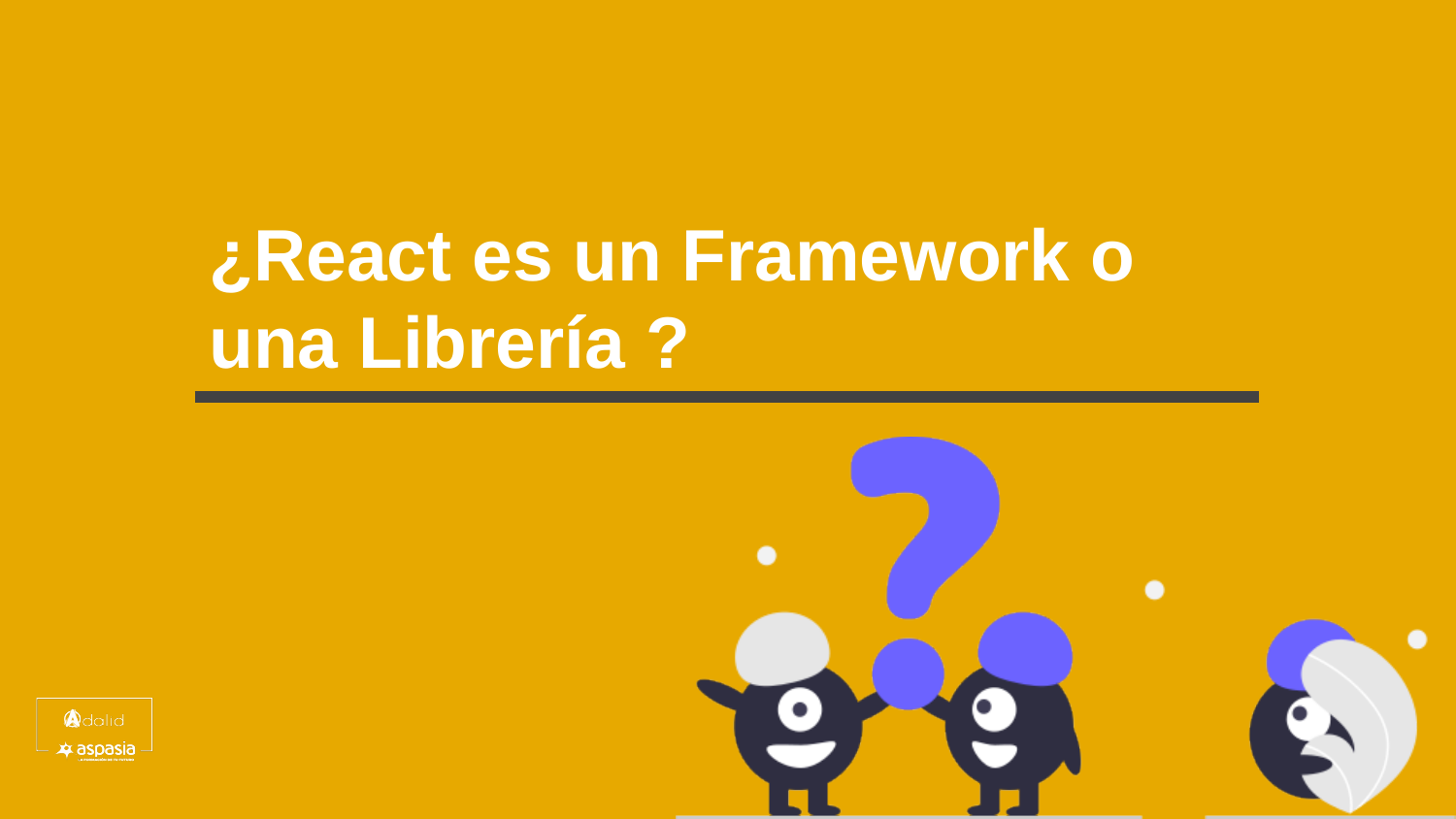

# ¿React es un Framework o una Librería	?